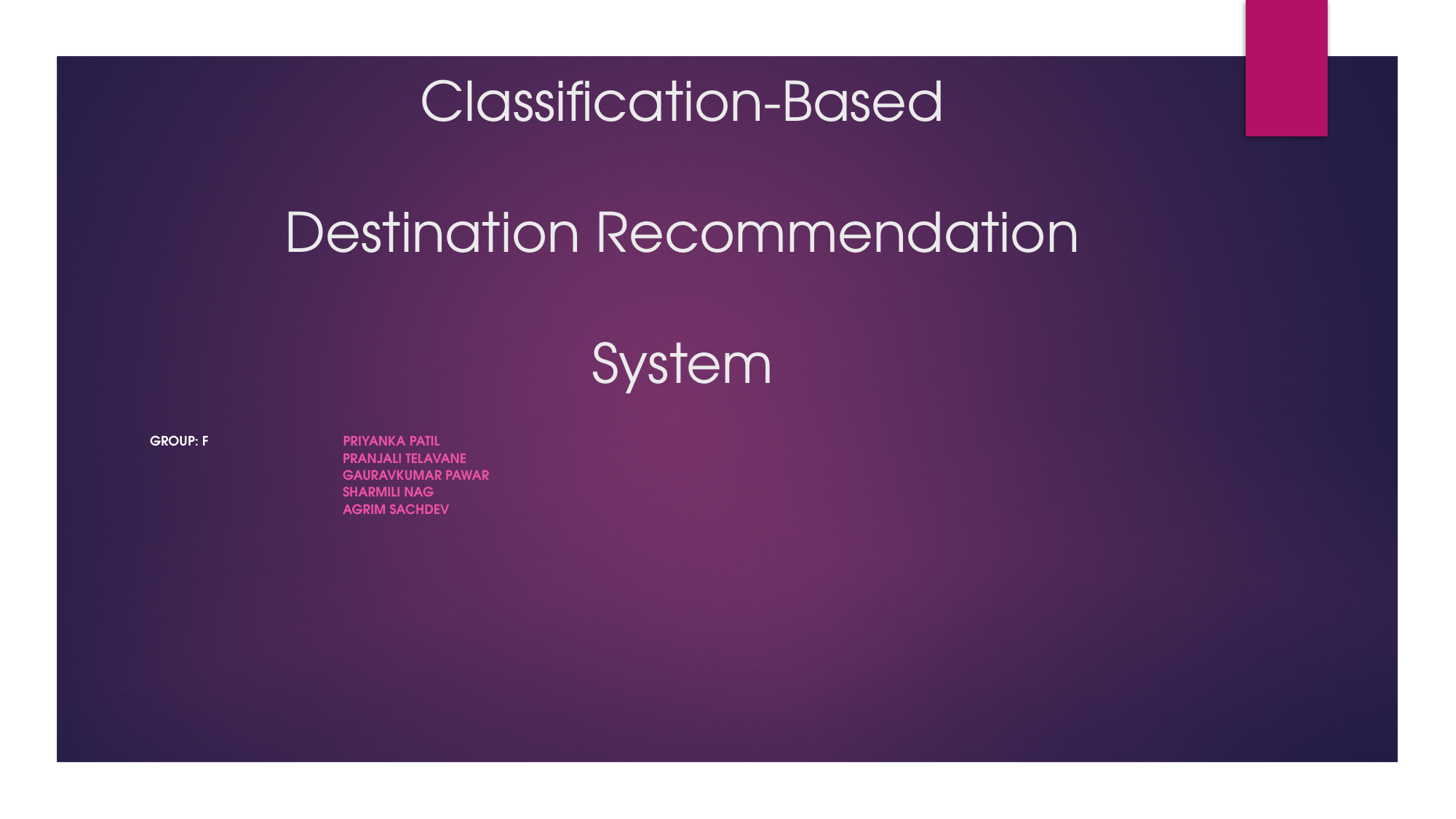

# Classification-Based Destination Recommendation System
Group: F                                     Priyanka Patil
                                                     Pranjali Telavane
                                                     Gauravkumar Pawar
                                                     Sharmili Nag
                                                     Agrim Sachdev